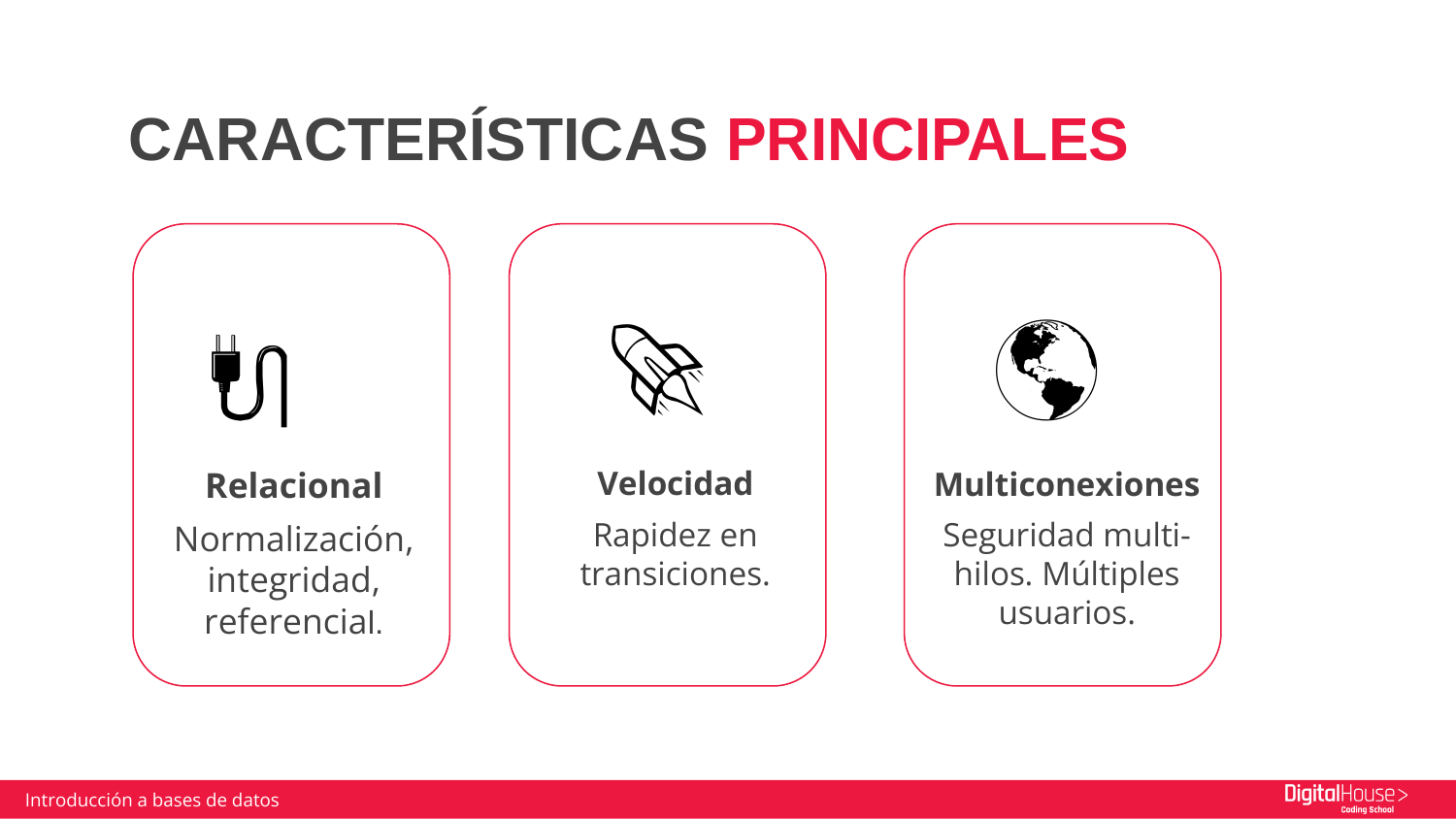

CARACTERÍSTICAS PRINCIPALES

🚀
🌎
🔌
Relacional
Normalización, integridad, referencial.
Velocidad
Rapidez en transiciones.
Multiconexiones
Seguridad multi-hilos. Múltiples usuarios.